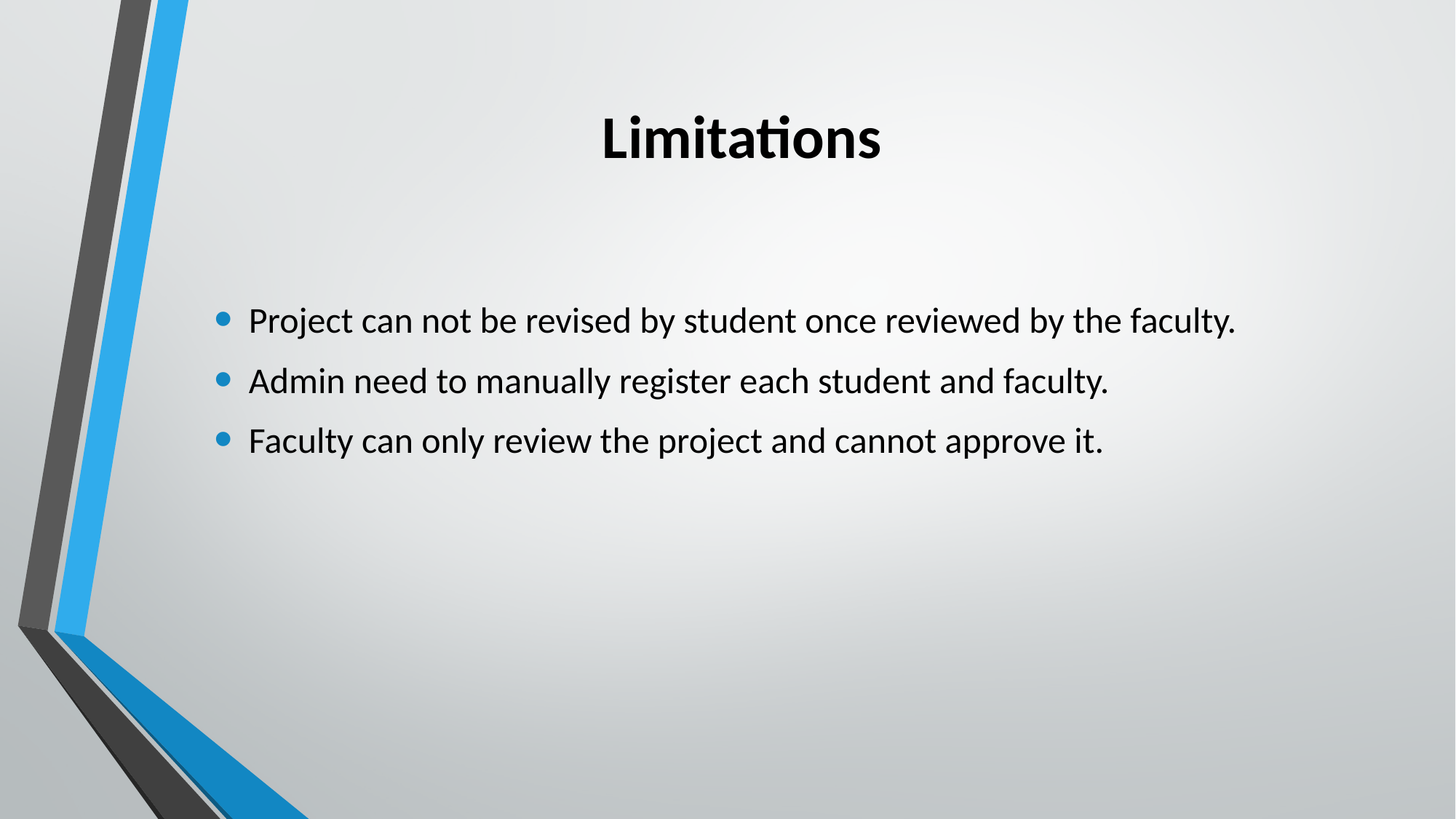

# Limitations
Project can not be revised by student once reviewed by the faculty.
Admin need to manually register each student and faculty.
Faculty can only review the project and cannot approve it.